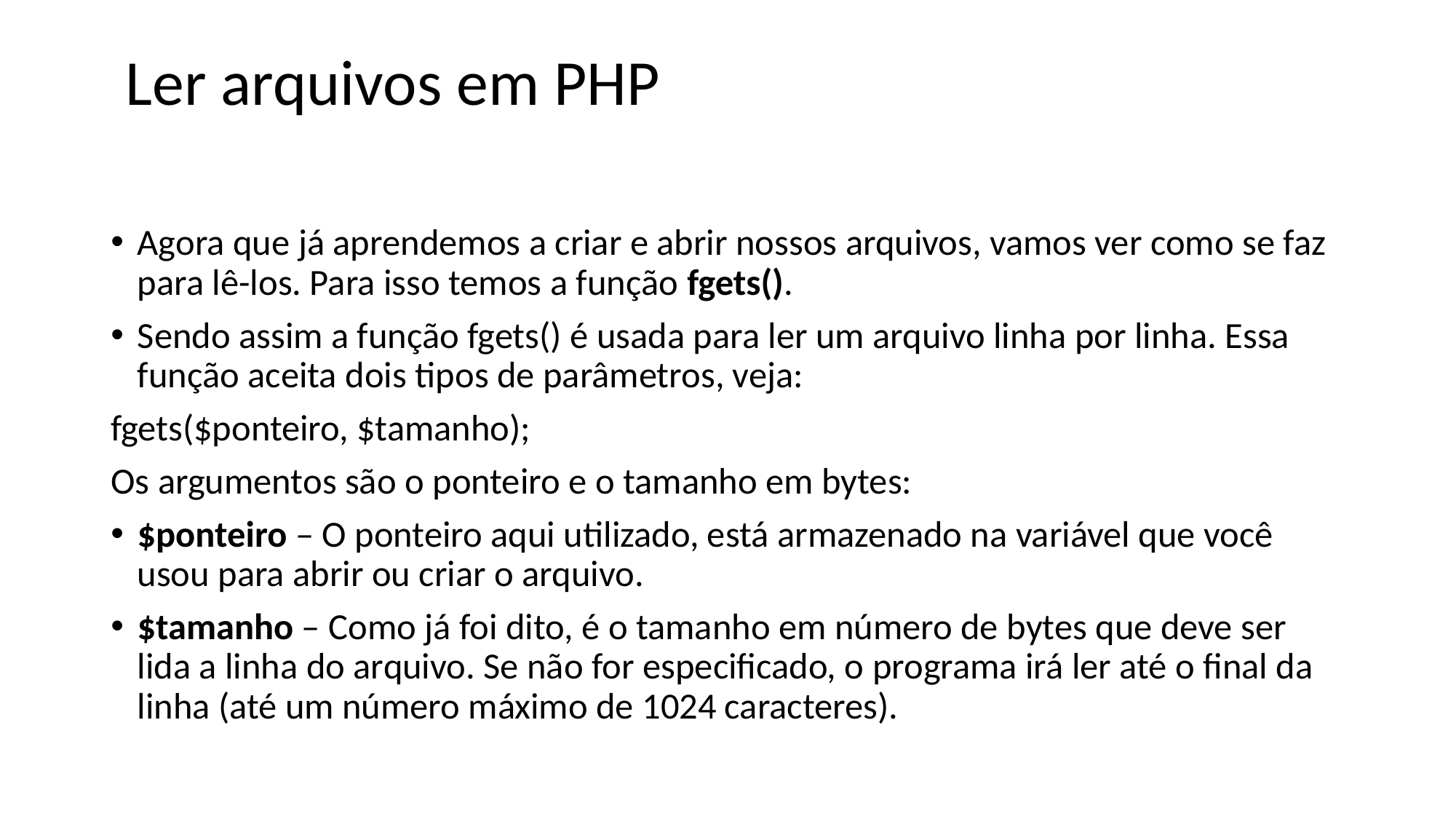

# Ler arquivos em PHP
Agora que já aprendemos a criar e abrir nossos arquivos, vamos ver como se faz para lê-los. Para isso temos a função fgets().
Sendo assim a função fgets() é usada para ler um arquivo linha por linha. Essa função aceita dois tipos de parâmetros, veja:
fgets($ponteiro, $tamanho);
Os argumentos são o ponteiro e o tamanho em bytes:
$ponteiro – O ponteiro aqui utilizado, está armazenado na variável que você usou para abrir ou criar o arquivo.
$tamanho – Como já foi dito, é o tamanho em número de bytes que deve ser lida a linha do arquivo. Se não for especificado, o programa irá ler até o final da linha (até um número máximo de 1024 caracteres).